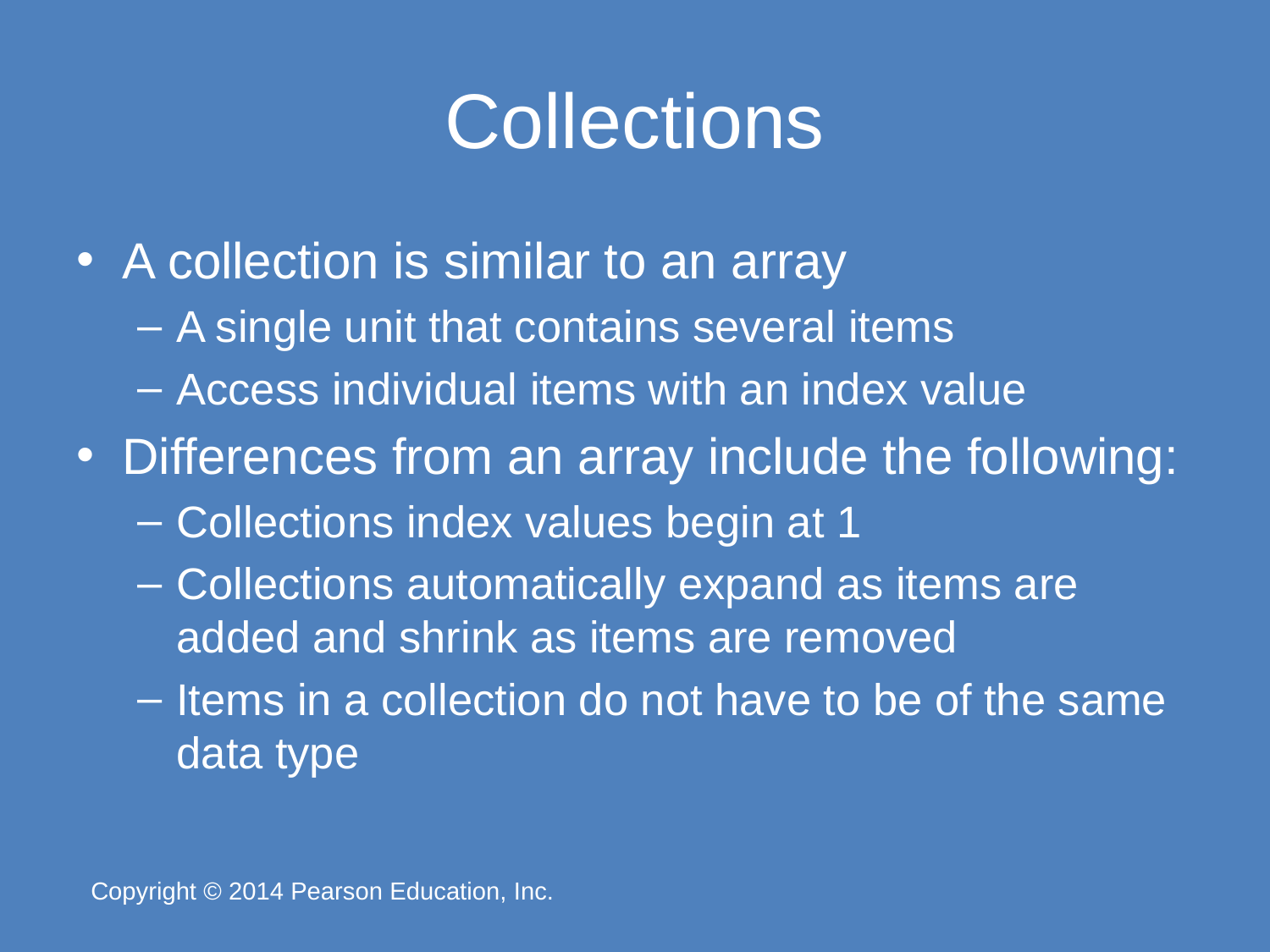

# Collections
A collection is similar to an array
A single unit that contains several items
Access individual items with an index value
Differences from an array include the following:
Collections index values begin at 1
Collections automatically expand as items are added and shrink as items are removed
Items in a collection do not have to be of the same data type